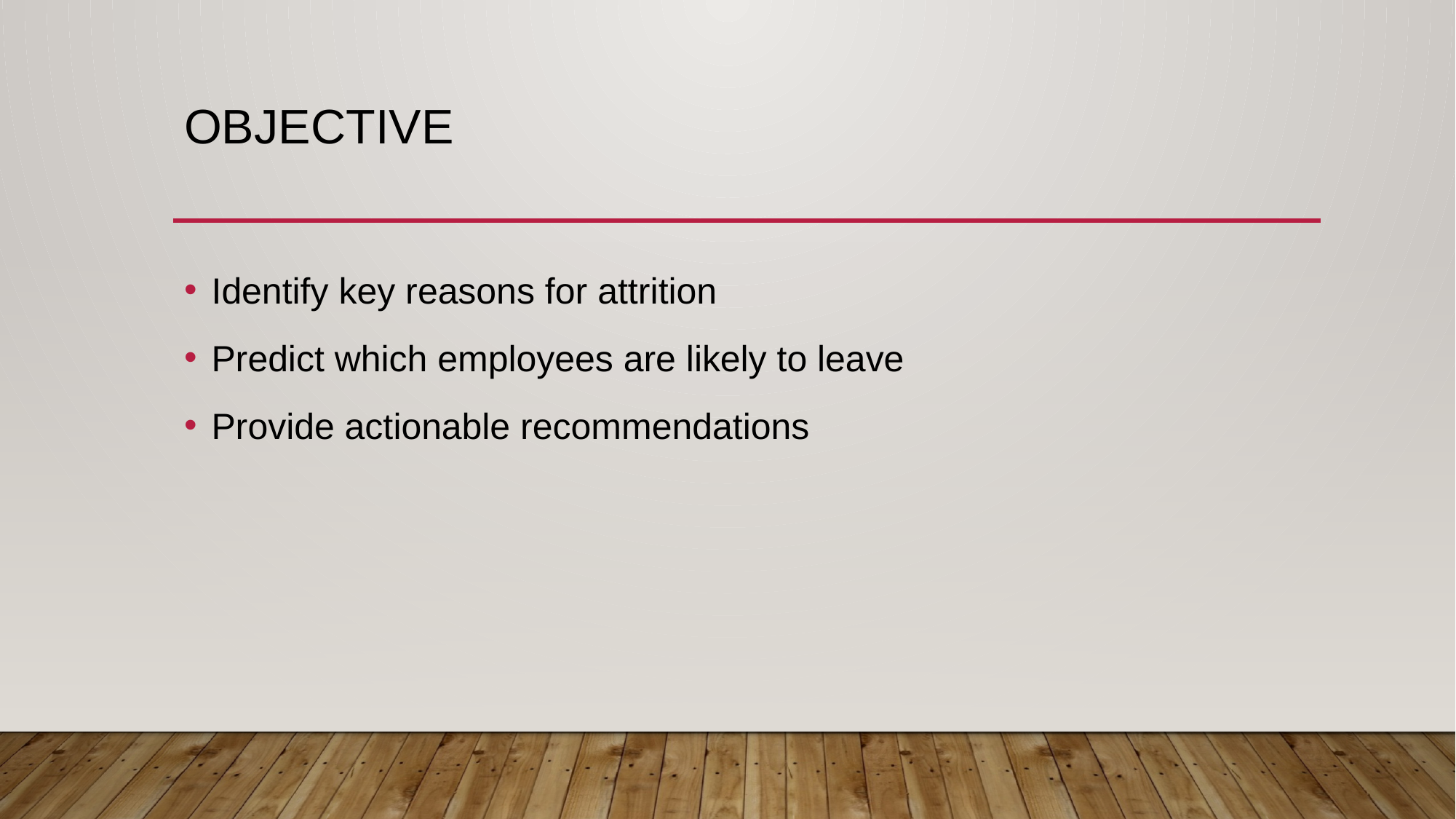

# Objective
Identify key reasons for attrition
Predict which employees are likely to leave
Provide actionable recommendations